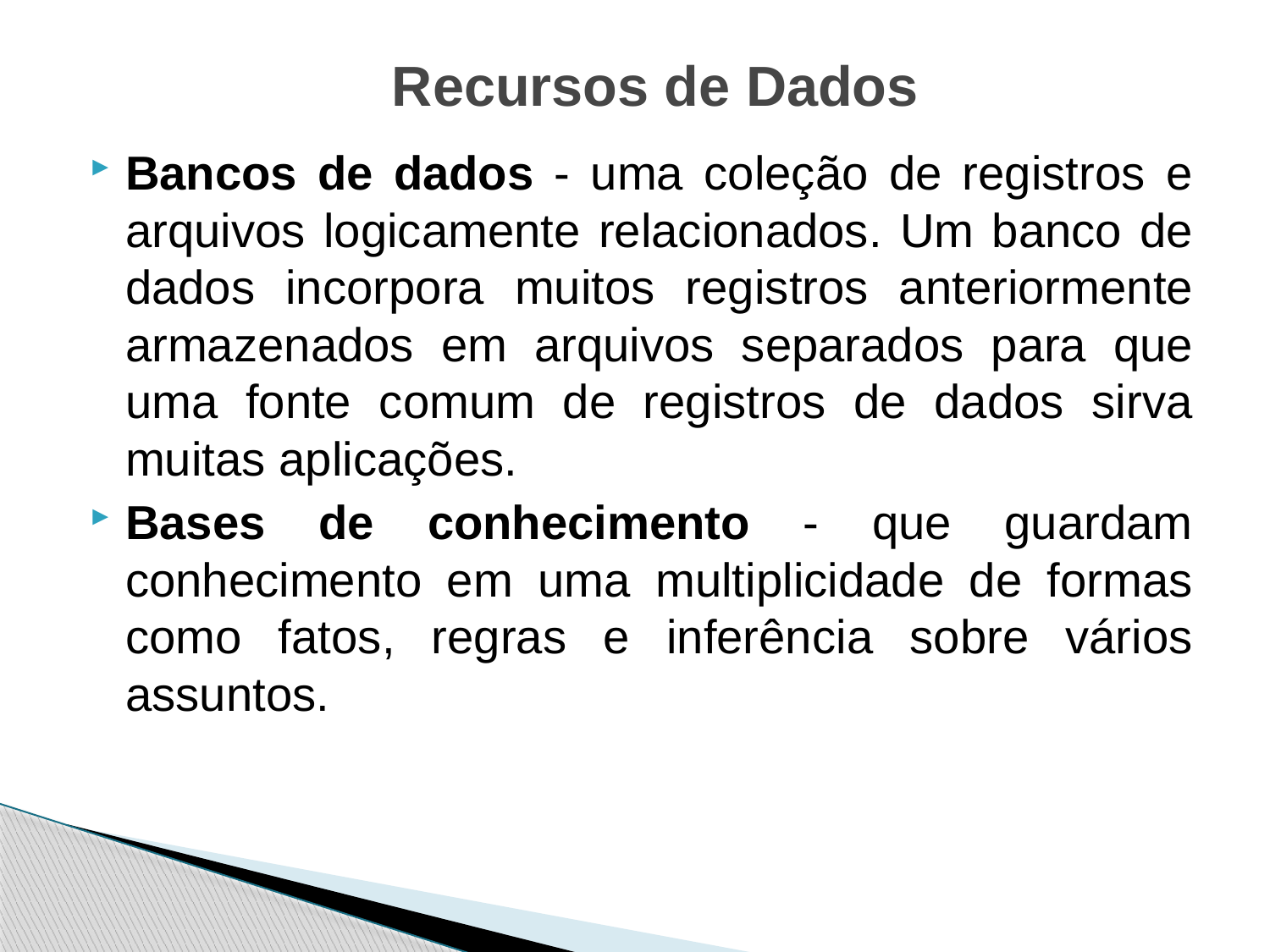

# Recursos de Dados
Bancos de dados - uma coleção de registros e arquivos logicamente relacionados. Um banco de dados incorpora muitos registros anteriormente armazenados em arquivos separados para que uma fonte comum de registros de dados sirva muitas aplicações.
Bases de conhecimento - que guardam conhecimento em uma multiplicidade de formas como fatos, regras e inferência sobre vários assuntos.